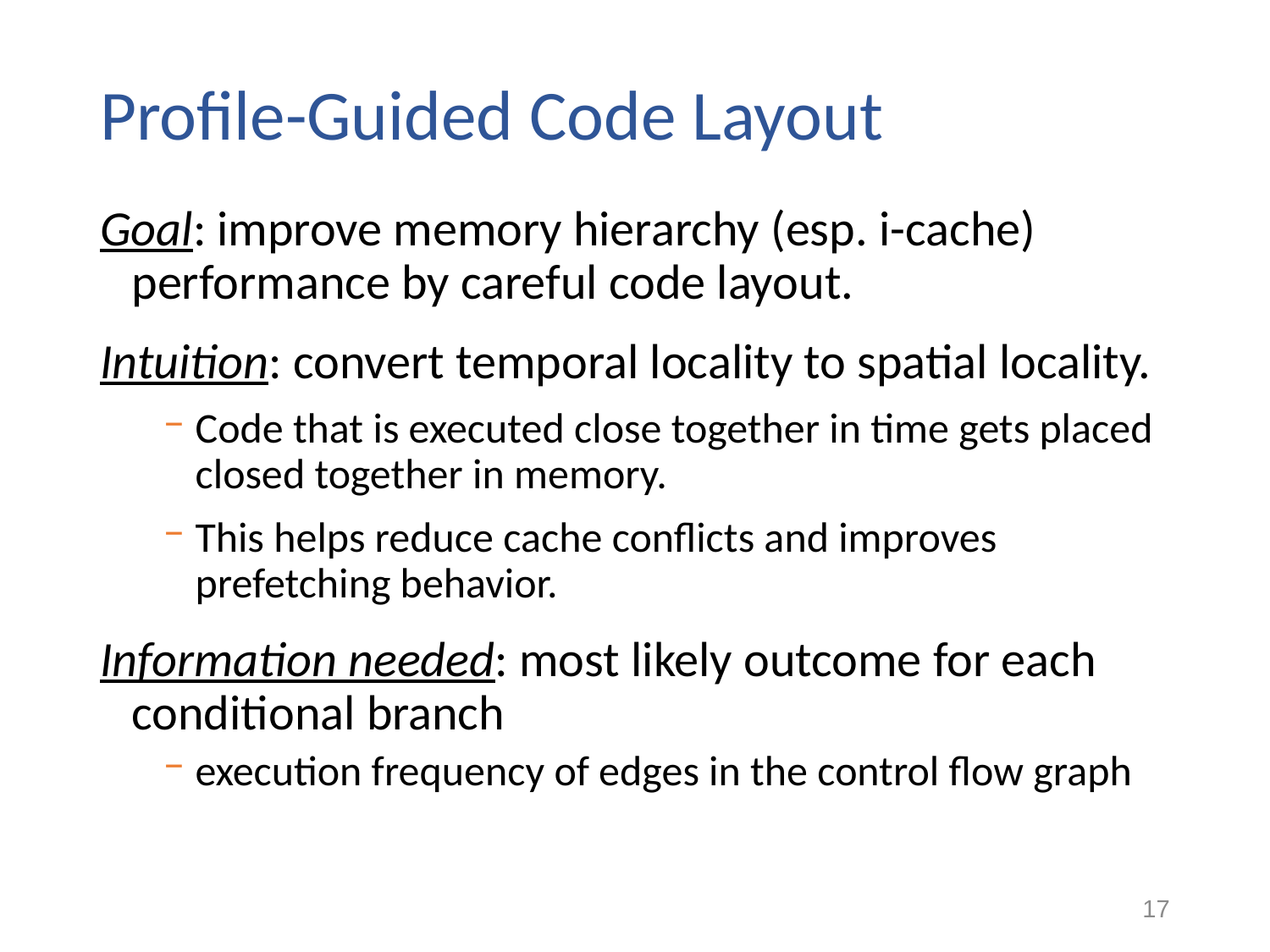

# Profile-Guided Code Layout
Goal: improve memory hierarchy (esp. i-cache) performance by careful code layout.
Intuition: convert temporal locality to spatial locality.
Code that is executed close together in time gets placed closed together in memory.
This helps reduce cache conflicts and improves prefetching behavior.
Information needed: most likely outcome for each conditional branch
execution frequency of edges in the control flow graph
17